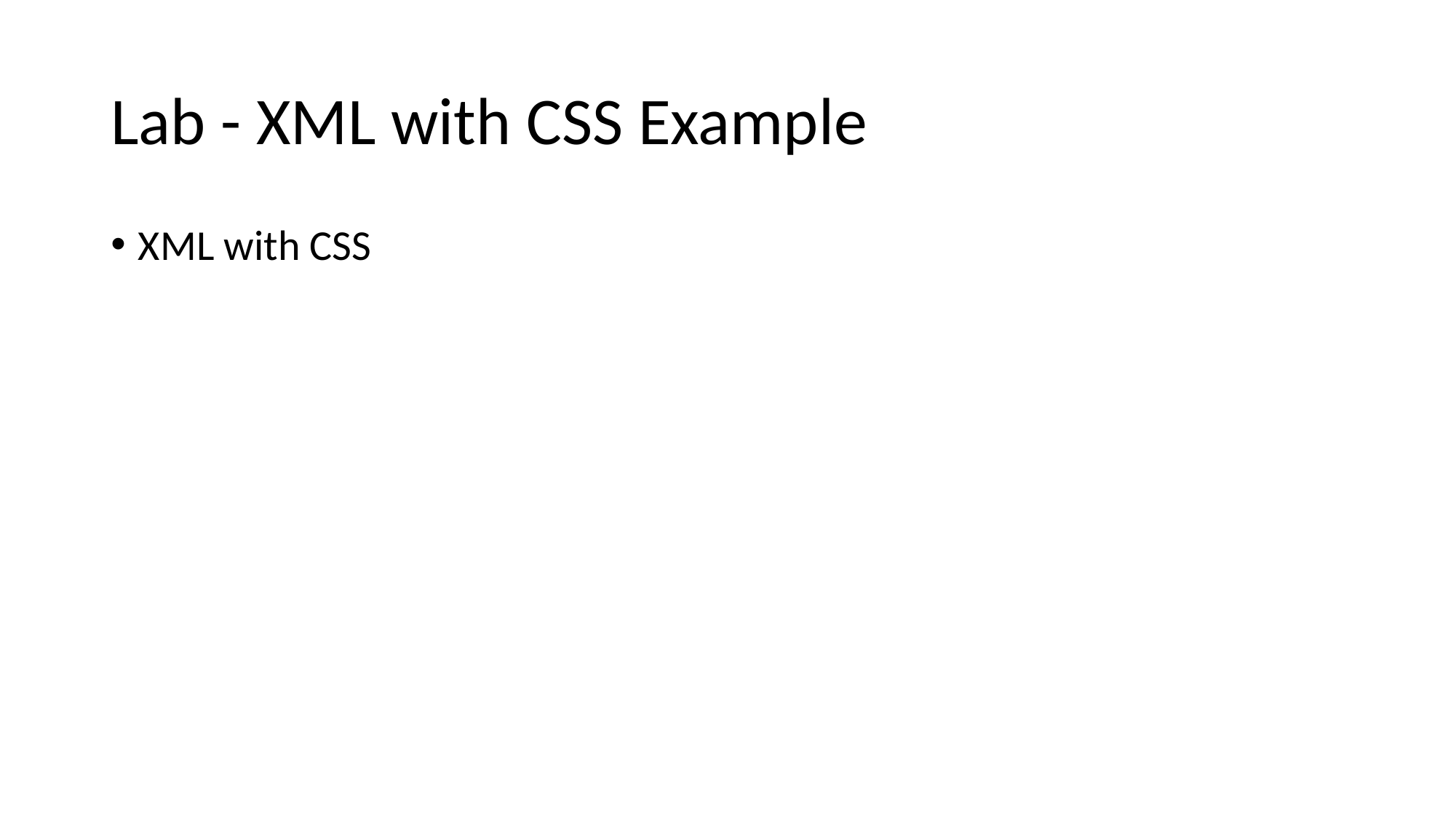

# Lab - XML with CSS Example
XML with CSS